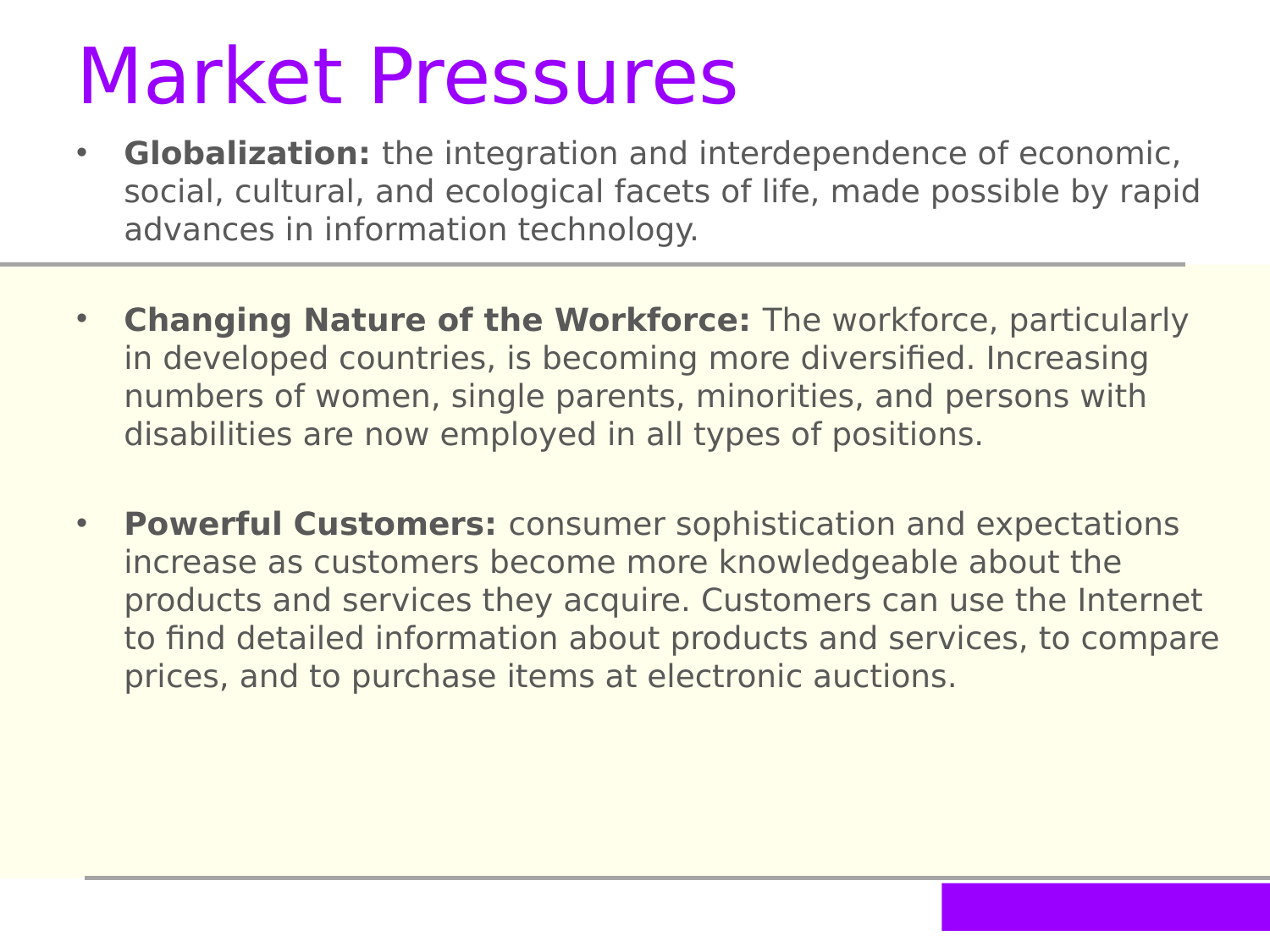

Market Pressures
Globalization: the integration and interdependence of economic, social, cultural, and ecological facets of life, made possible by rapid advances in information technology.

Changing Nature of the Workforce: The workforce, particularly in developed countries, is becoming more diversified. Increasing numbers of women, single parents, minorities, and persons with disabilities are now employed in all types of positions.

Powerful Customers: consumer sophistication and expectations increase as customers become more knowledgeable about the products and services they acquire. Customers can use the Internet to find detailed information about products and services, to compare prices, and to purchase items at electronic auctions.